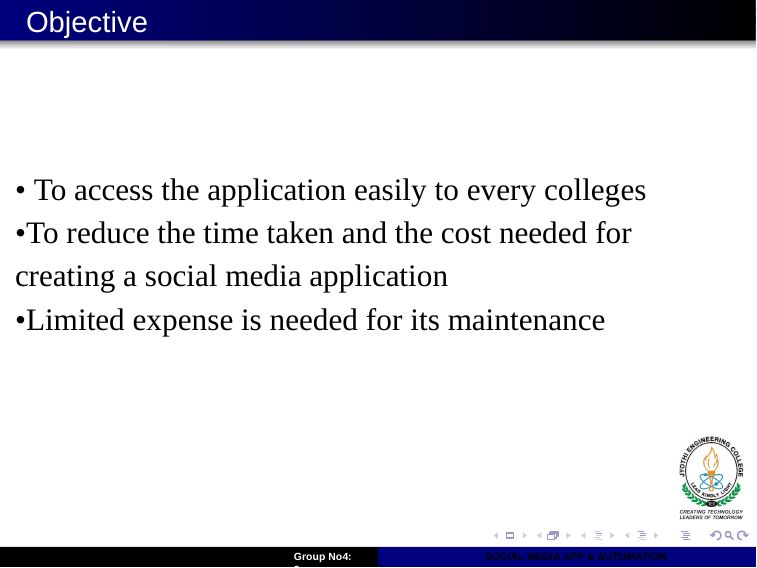

# Objective
• To access the application easily to every colleges
•To reduce the time taken and the cost needed for creating a social media application
•Limited expense is needed for its maintenance

Group No4: 8
SOCIAL MEDIA APP & AUTOMATION